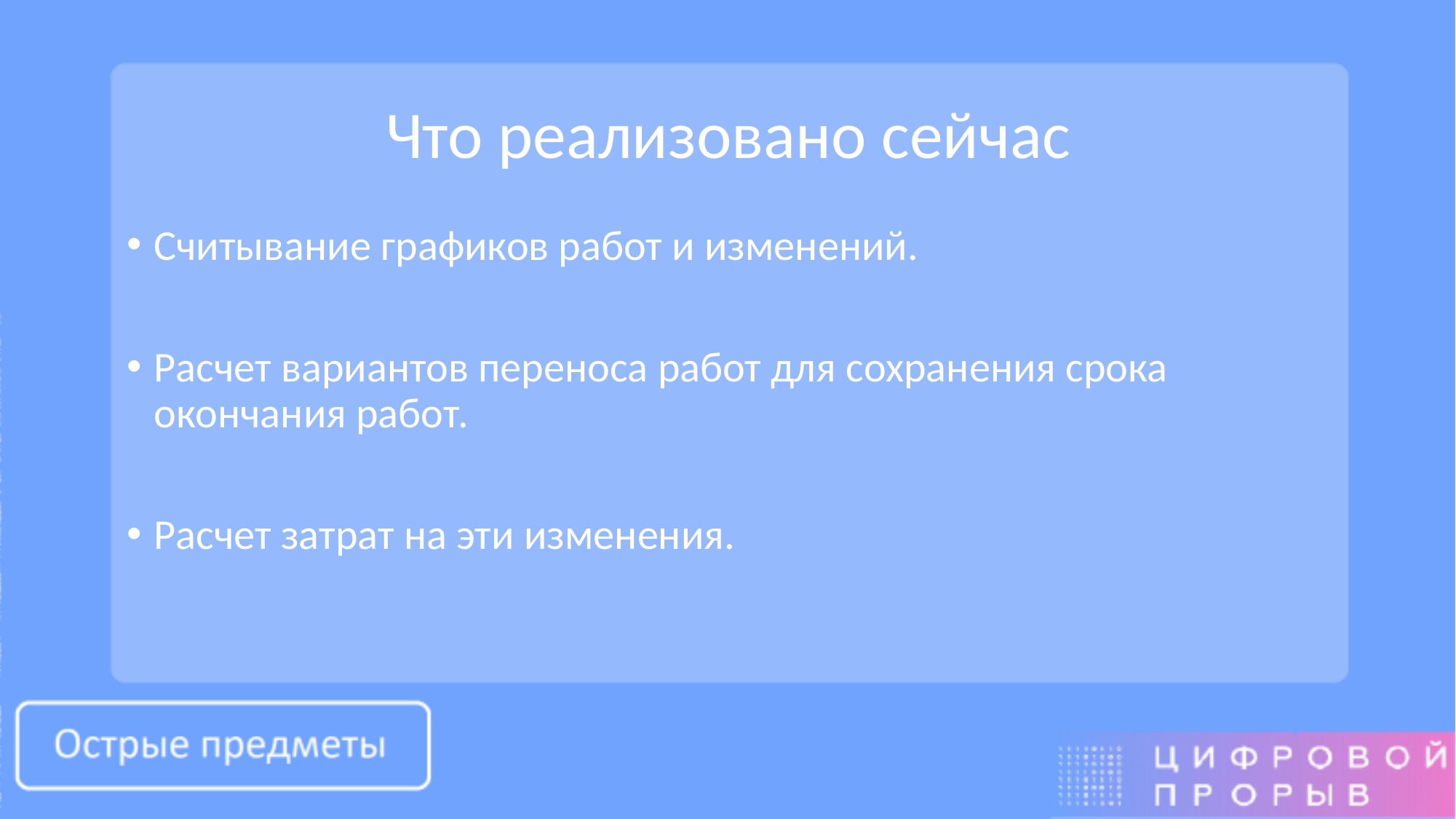

# Что реализовано сейчас
Считывание графиков работ и изменений.

Расчет вариантов переноса работ для сохранения срока окончания работ.

Расчет затрат на эти изменения.